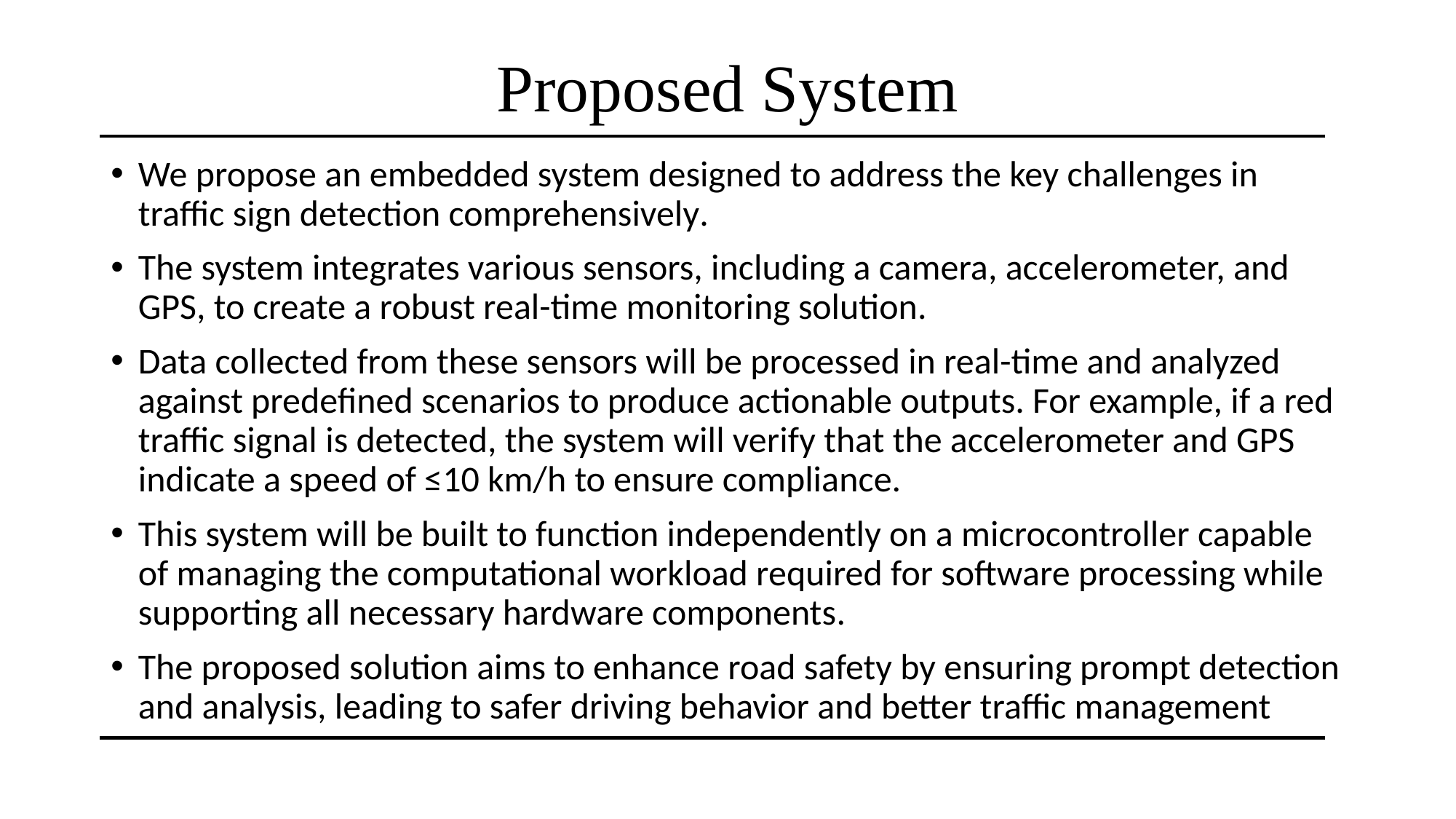

# Proposed System
We propose an embedded system designed to address the key challenges in traffic sign detection comprehensively.
The system integrates various sensors, including a camera, accelerometer, and GPS, to create a robust real-time monitoring solution.
Data collected from these sensors will be processed in real-time and analyzed against predefined scenarios to produce actionable outputs. For example, if a red traffic signal is detected, the system will verify that the accelerometer and GPS indicate a speed of ≤10 km/h to ensure compliance.
This system will be built to function independently on a microcontroller capable of managing the computational workload required for software processing while supporting all necessary hardware components.
The proposed solution aims to enhance road safety by ensuring prompt detection and analysis, leading to safer driving behavior and better traffic management